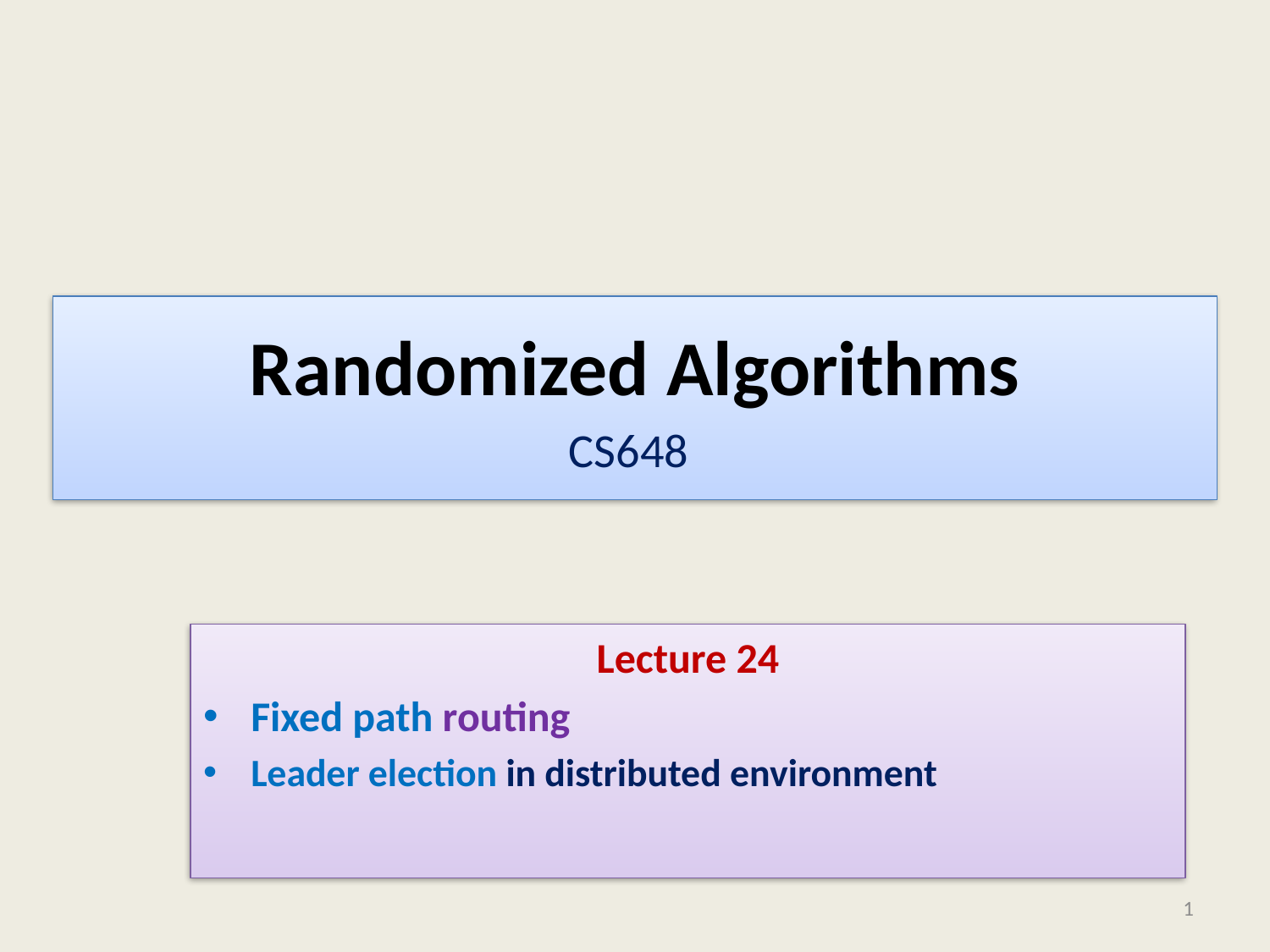

# Randomized Algorithms CS648
Lecture 24
Fixed path routing
Leader election in distributed environment
1